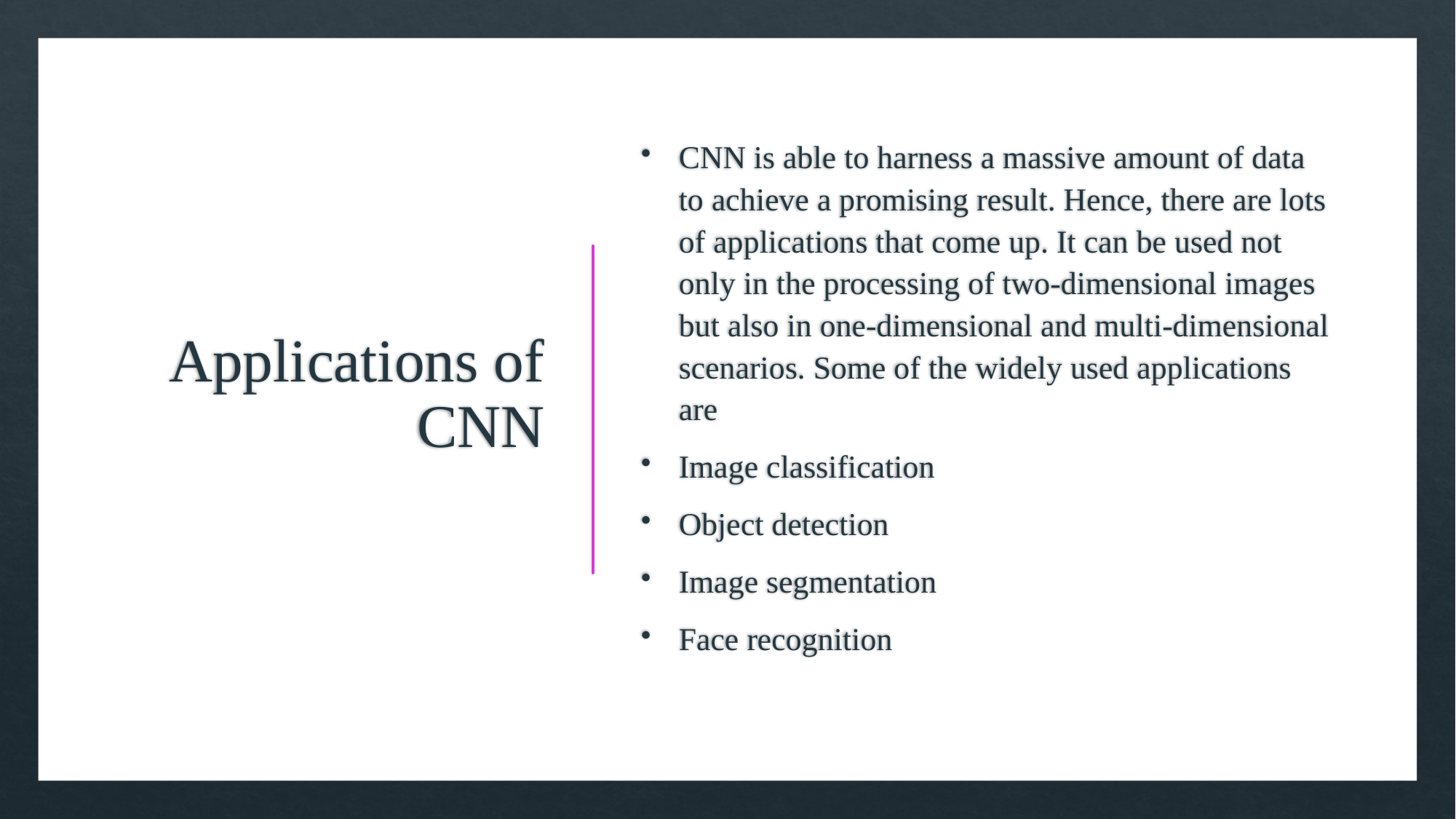

# Applications of CNN
CNN is able to harness a massive amount of data to achieve a promising result. Hence, there are lots of applications that come up. It can be used not only in the processing of two-dimensional images but also in one-dimensional and multi-dimensional scenarios. Some of the widely used applications are
Image classification
Object detection
Image segmentation
Face recognition